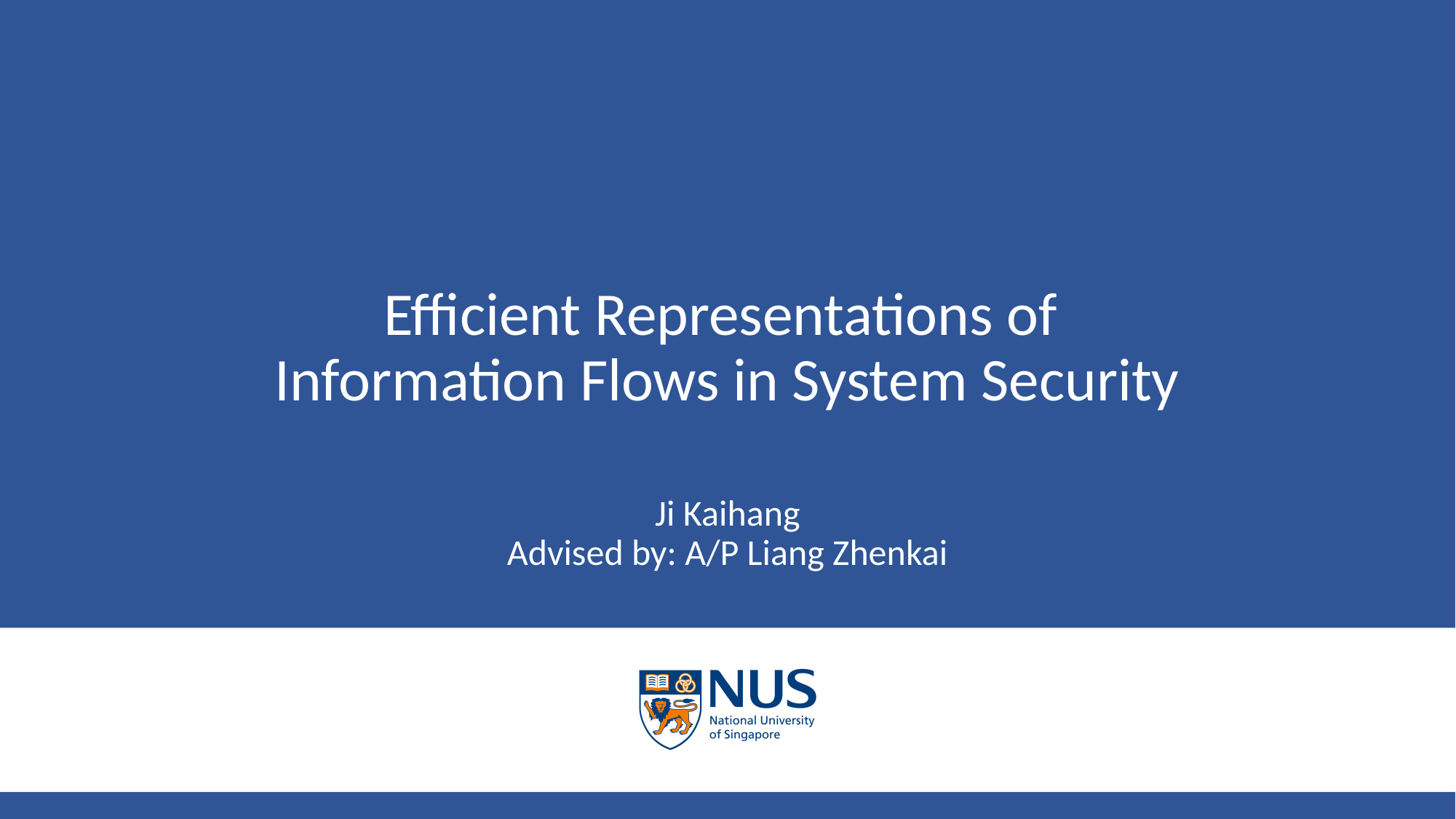

# Efficient Representations of Information Flows in System Security

Ji Kaihang
Advised by: A/P Liang Zhenkai